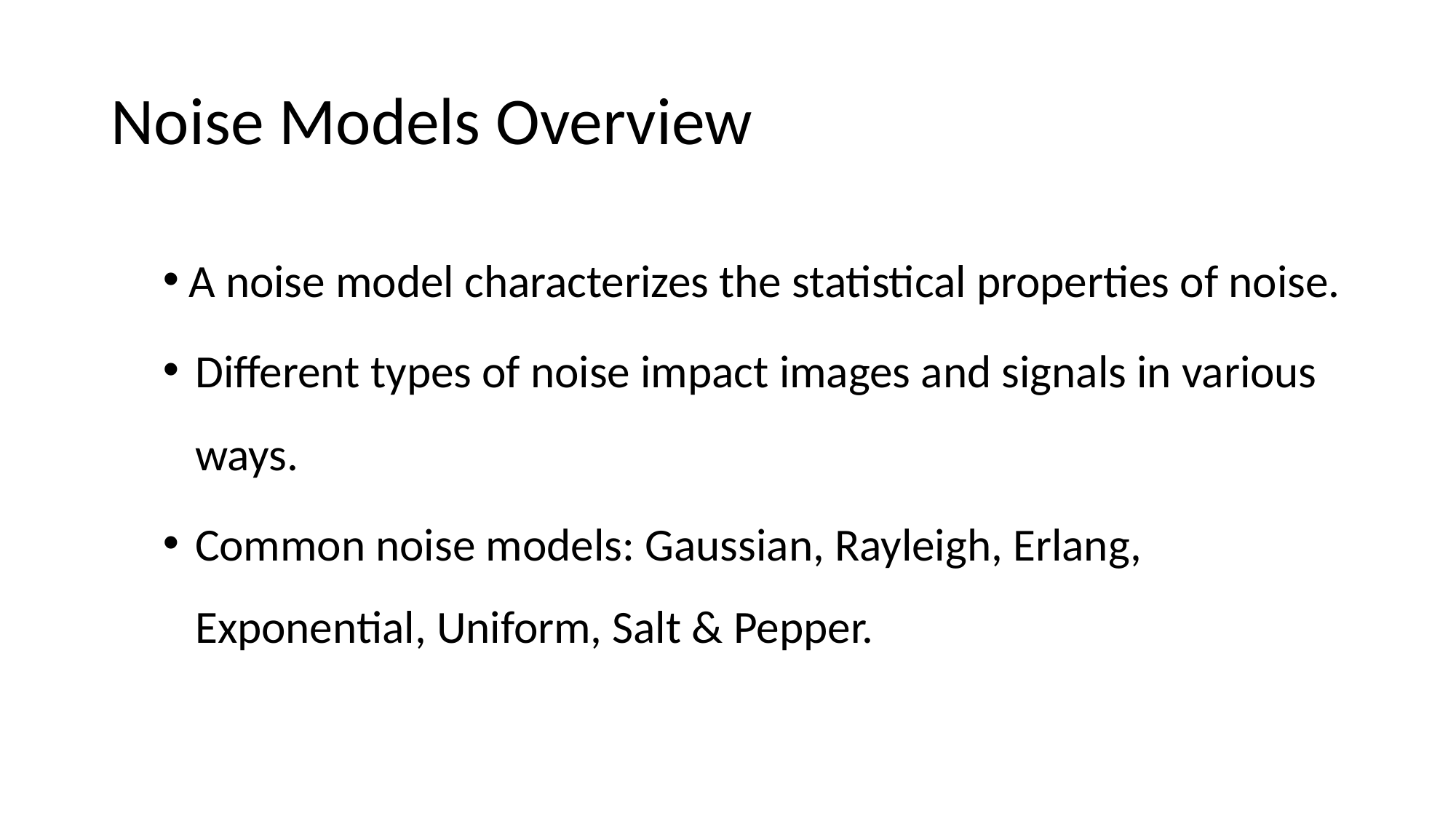

# Noise Models Overview
A noise model characterizes the statistical properties of noise.
Different types of noise impact images and signals in various ways.
Common noise models: Gaussian, Rayleigh, Erlang, Exponential, Uniform, Salt & Pepper.